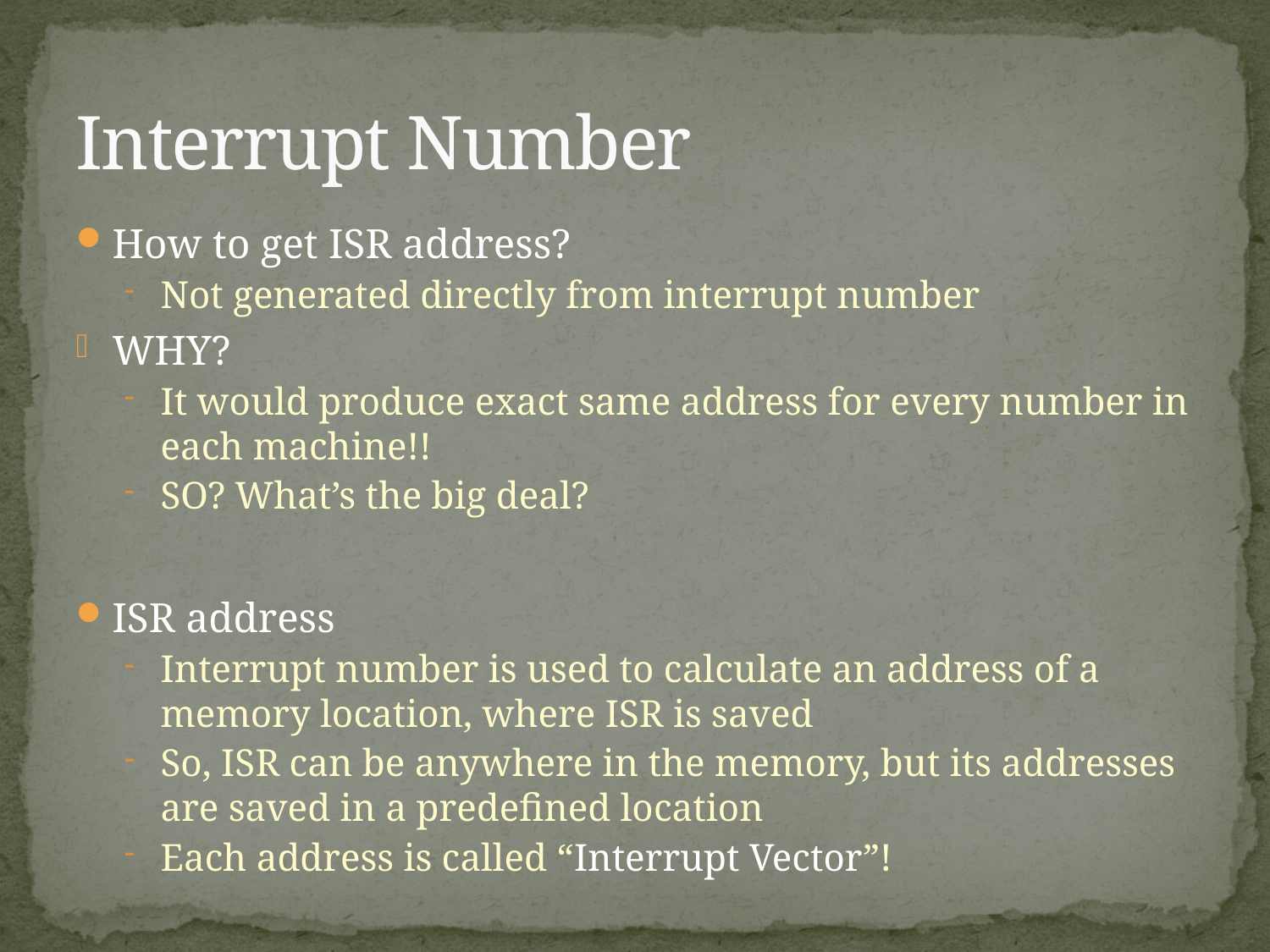

# Interrupt Number
How to get ISR address?
Not generated directly from interrupt number
WHY?
It would produce exact same address for every number in each machine!!
SO? What’s the big deal?

ISR address
Interrupt number is used to calculate an address of a memory location, where ISR is saved
So, ISR can be anywhere in the memory, but its addresses are saved in a predefined location
Each address is called “Interrupt Vector”!